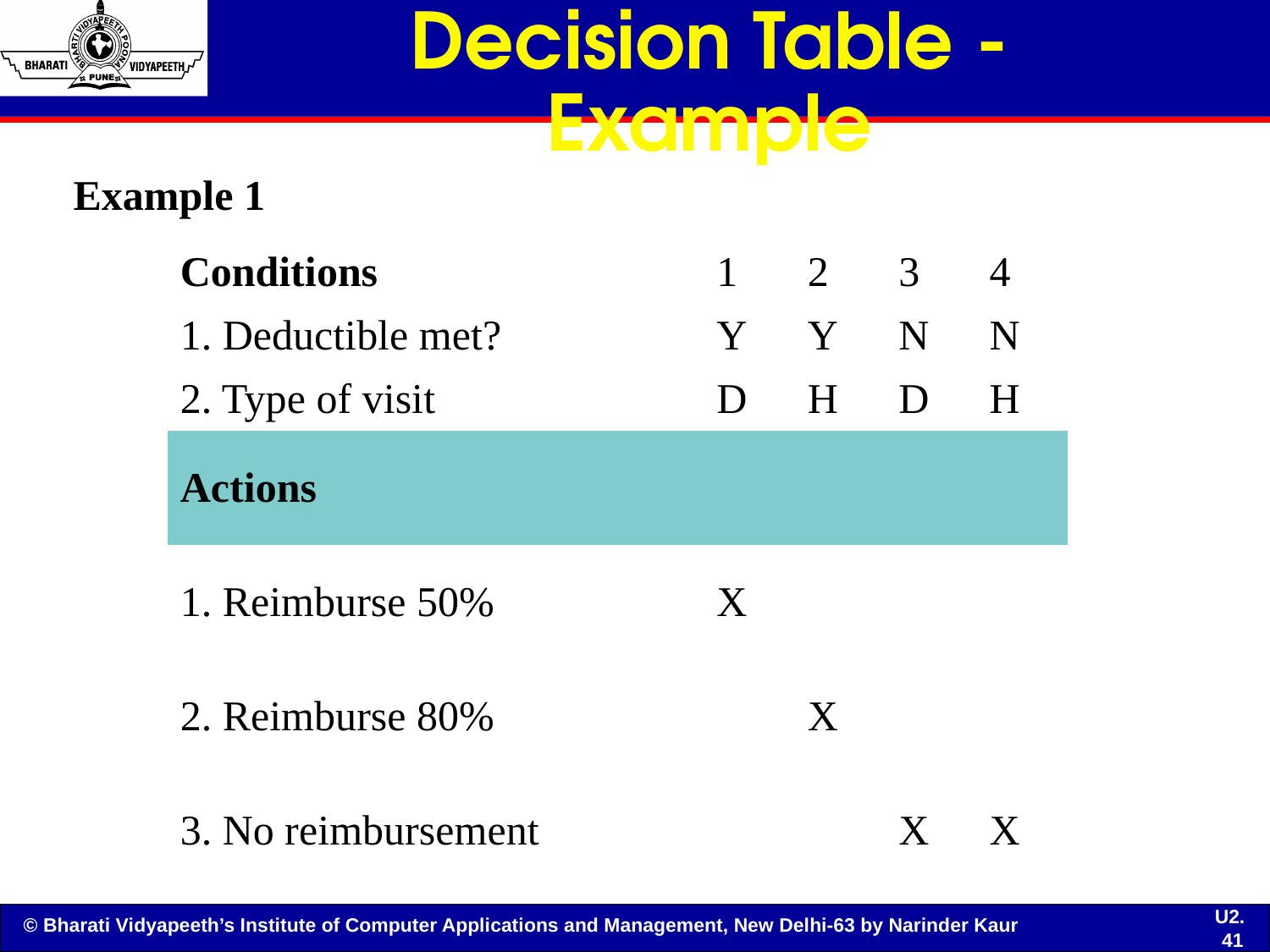

# Decision Table - Example

Example 1

| Conditions | 1 | 2 | 3 | 4 |
| --- | --- | --- | --- | --- |
| 1. Deductible met? | Y | Y | N | N |
| 2. Type of visit | D | H | D | H |
| Actions |  |  |  |  |
| 1. Reimburse 50% | X |  |  |  |
| 2. Reimburse 80% |  | X |  |  |
| 3. No reimbursement |  |  | X | X |

|  |  |
| --- | --- |
|  |  |